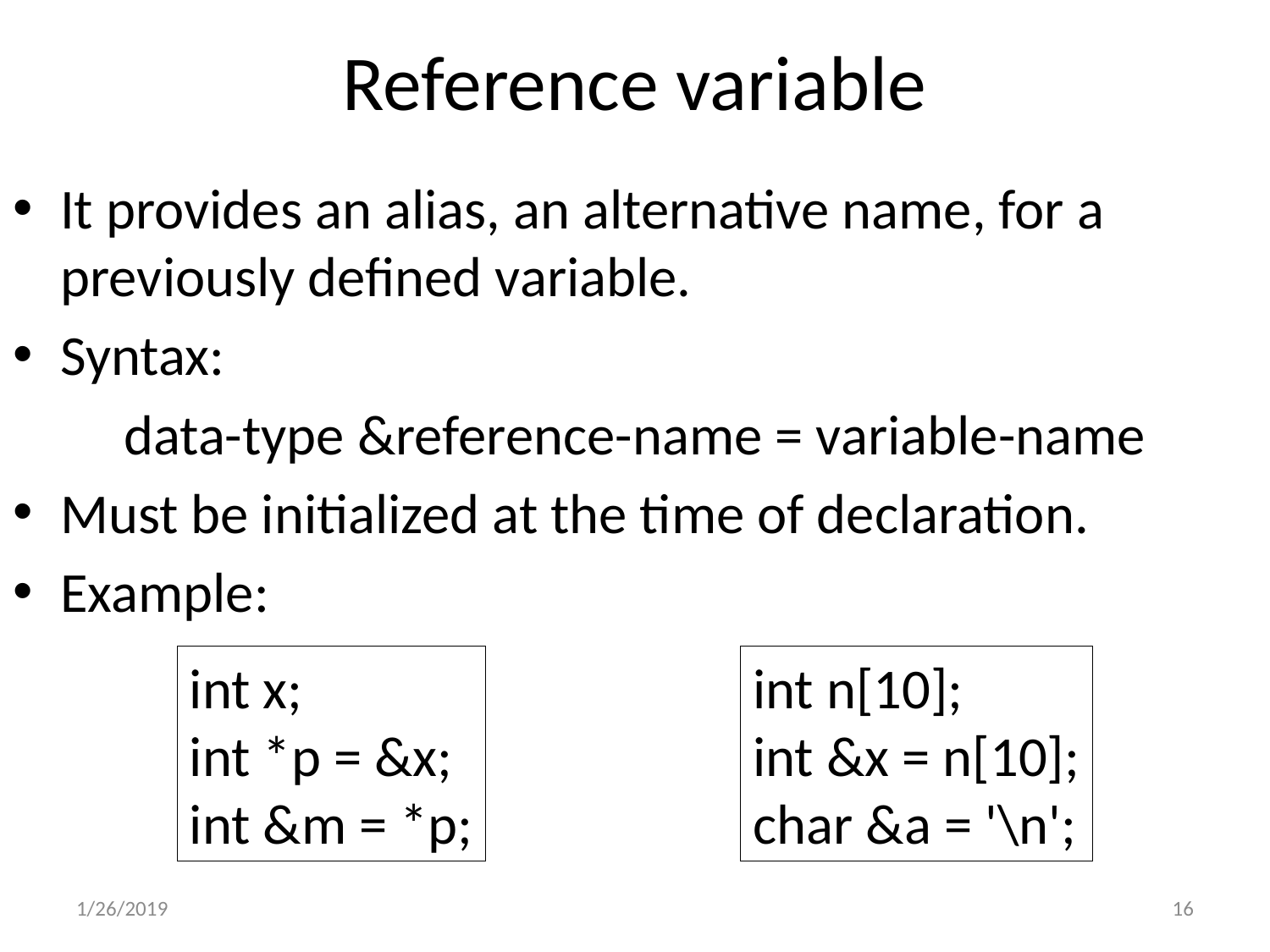

# Reference variable
It provides an alias, an alternative name, for a previously defined variable.
Syntax:
data-type &reference-name = variable-name
Must be initialized at the time of declaration.
Example:
int x;
int *p = &x;
int &m = *p;
int n[10];
int &x = n[10];
char &a = '\n';
1/26/2019
16